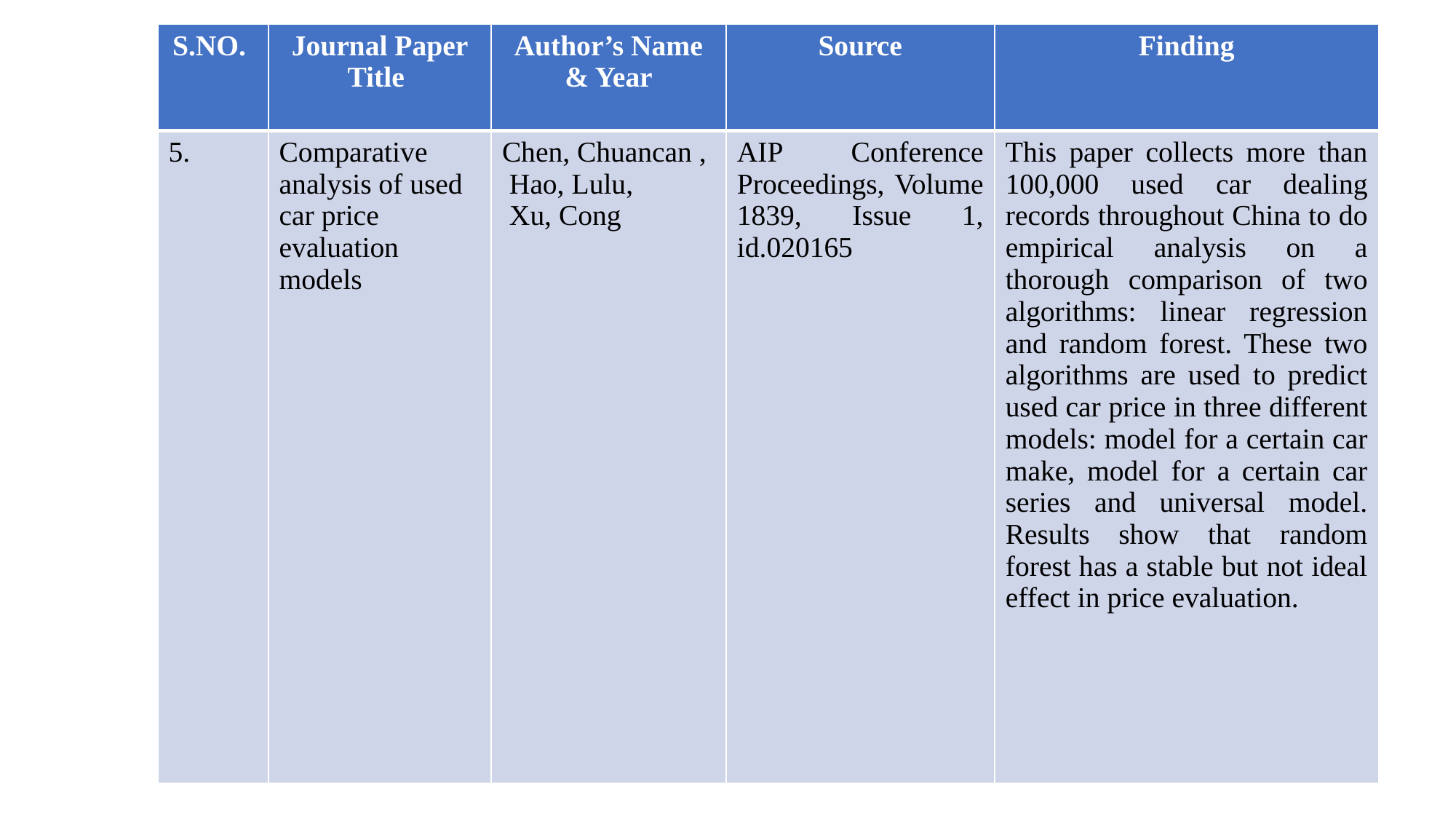

| S.NO. | Journal Paper Title | Author’s Name & Year | Source | Finding |
| --- | --- | --- | --- | --- |
| 5. | Comparative analysis of used car price evaluation models | Chen, Chuancan ,  Hao, Lulu,  Xu, Cong | AIP Conference Proceedings, Volume 1839, Issue 1, id.020165 | This paper collects more than 100,000 used car dealing records throughout China to do empirical analysis on a thorough comparison of two algorithms: linear regression and random forest. These two algorithms are used to predict used car price in three different models: model for a certain car make, model for a certain car series and universal model. Results show that random forest has a stable but not ideal effect in price evaluation. |